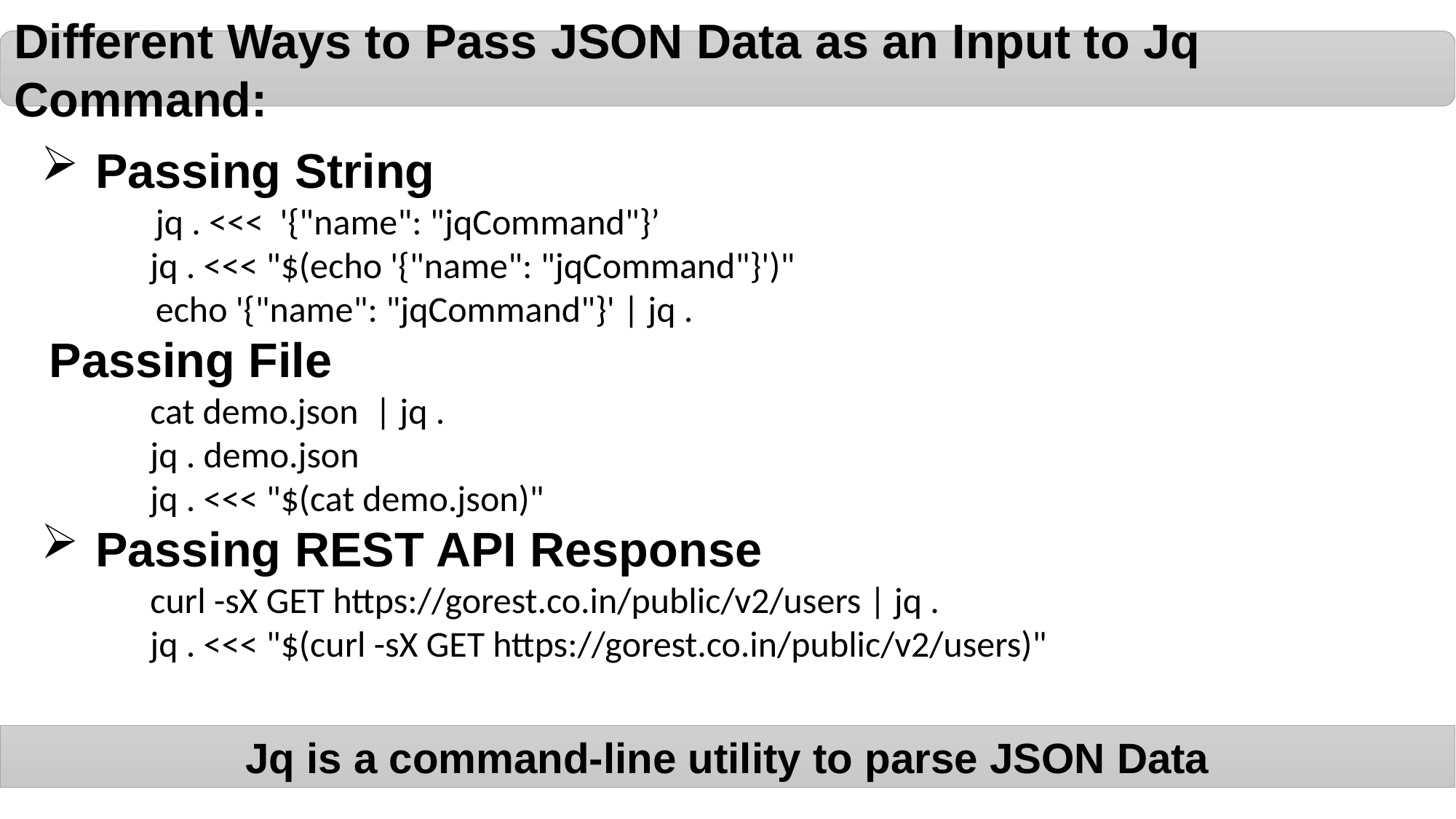

Different Ways to Pass JSON Data as an Input to Jq Command:
Passing String
              jq . <<<  '{"name": "jqCommand"}’
	jq . <<< "$(echo '{"name": "jqCommand"}')"
              echo '{"name": "jqCommand"}' | jq .
 Passing File
	cat demo.json  | jq .
 	jq . demo.json
 	jq . <<< "$(cat demo.json)"
Passing REST API Response
	curl -sX GET https://gorest.co.in/public/v2/users | jq .
  	jq . <<< "$(curl -sX GET https://gorest.co.in/public/v2/users)"
Jq is a command-line utility to parse JSON Data